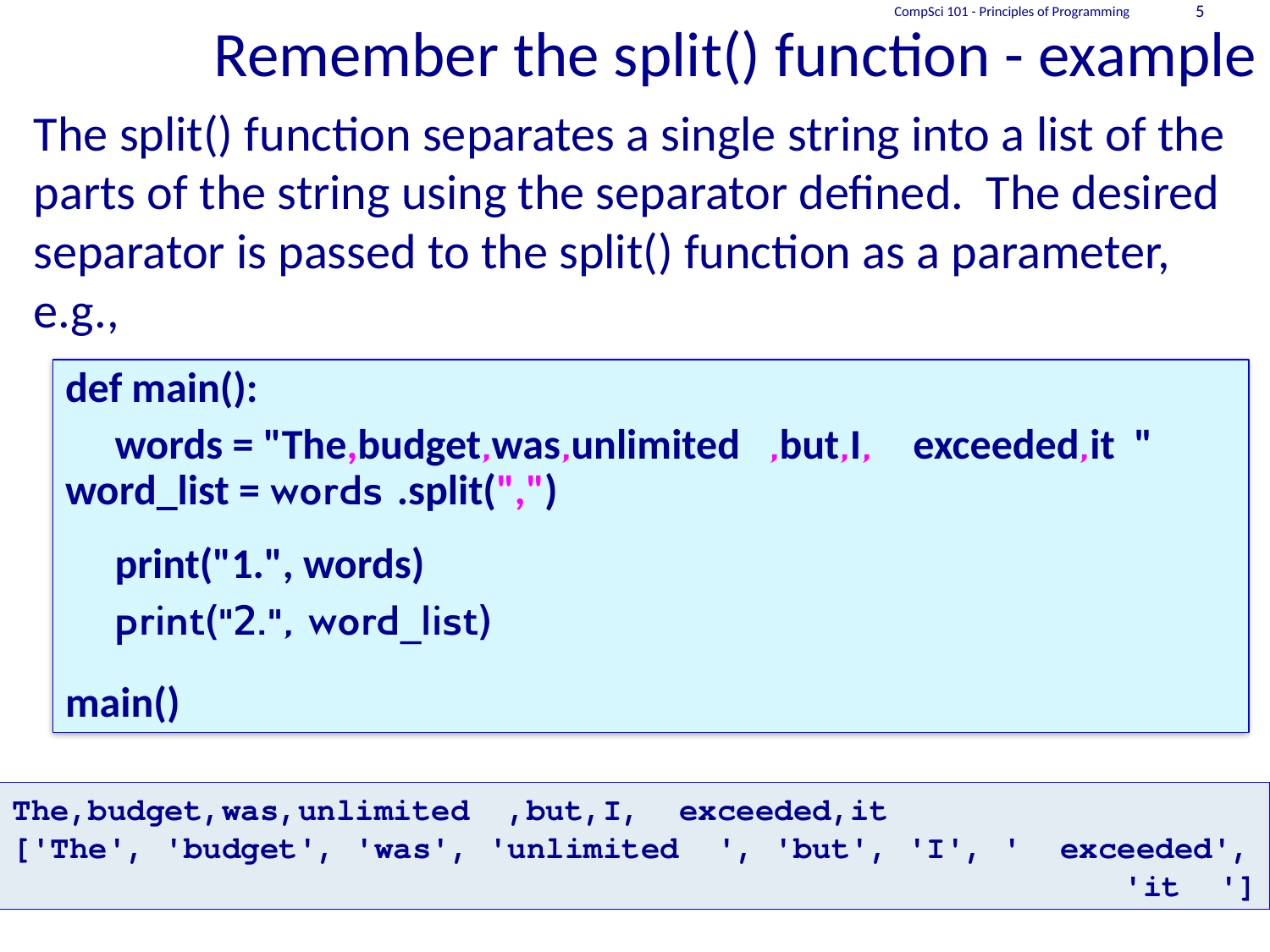

# Remember the split() function - example
CompSci 101 - Principles of Programming
5
The split() function separates a single string into a list of the parts of the string using the separator defined.  The desired separator is passed to the split() function as a parameter, e.g.,

def main():
	words = "The,budget,was,unlimited   ,but,I,   exceeded,it  "	word_list = words .split(",")

	print("1.", words)
	print("2.", word_list)

main()
The,budget,was,unlimited  ,but,I,  exceeded,it
['The', 'budget', 'was', 'unlimited  ', 'but', 'I', '  exceeded',
'it  ']